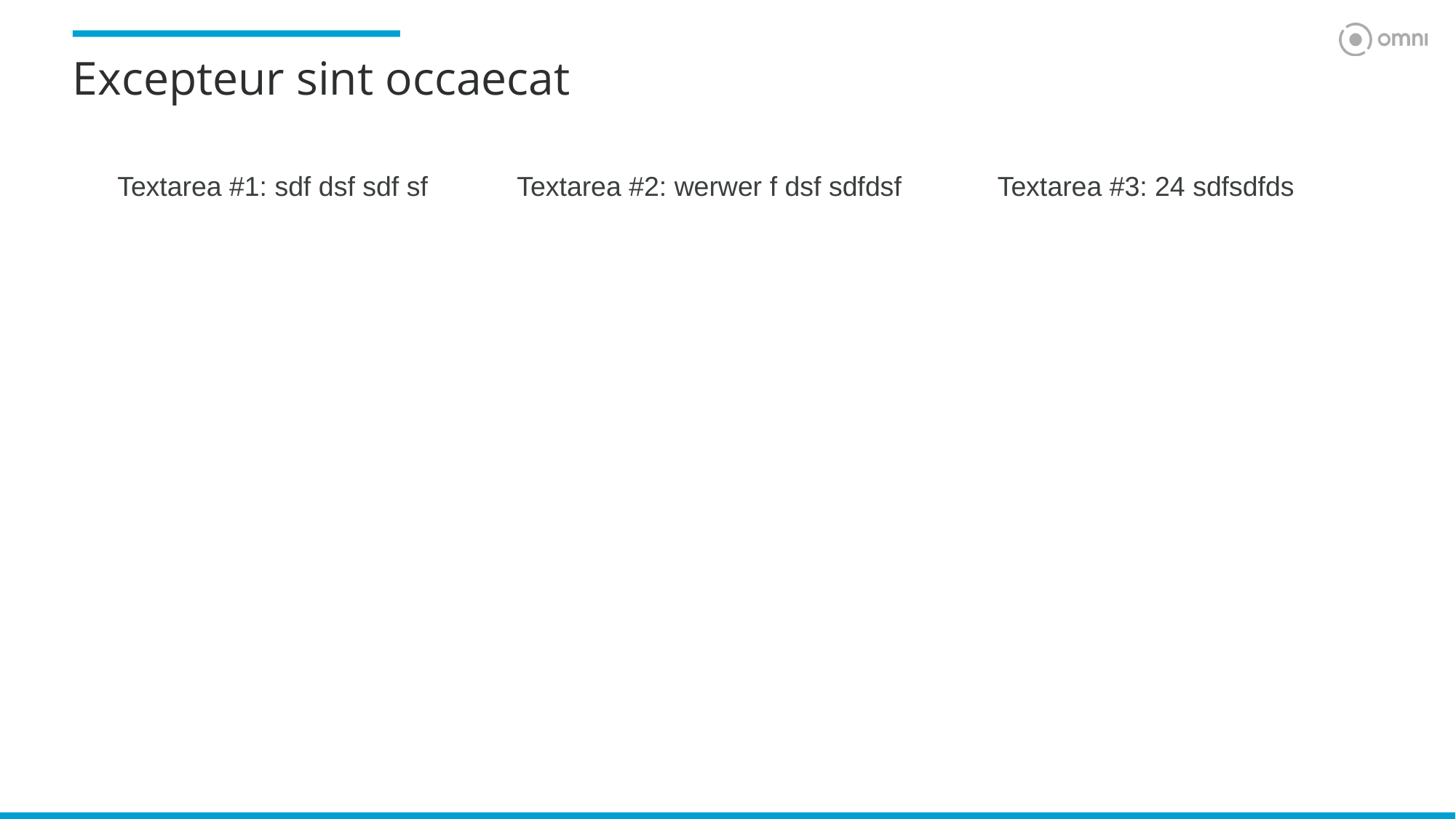

# Excepteur sint occaecat
Textarea #1: sdf dsf sdf sf
Textarea #2: werwer f dsf sdfdsf
Textarea #3: 24 sdfsdfds